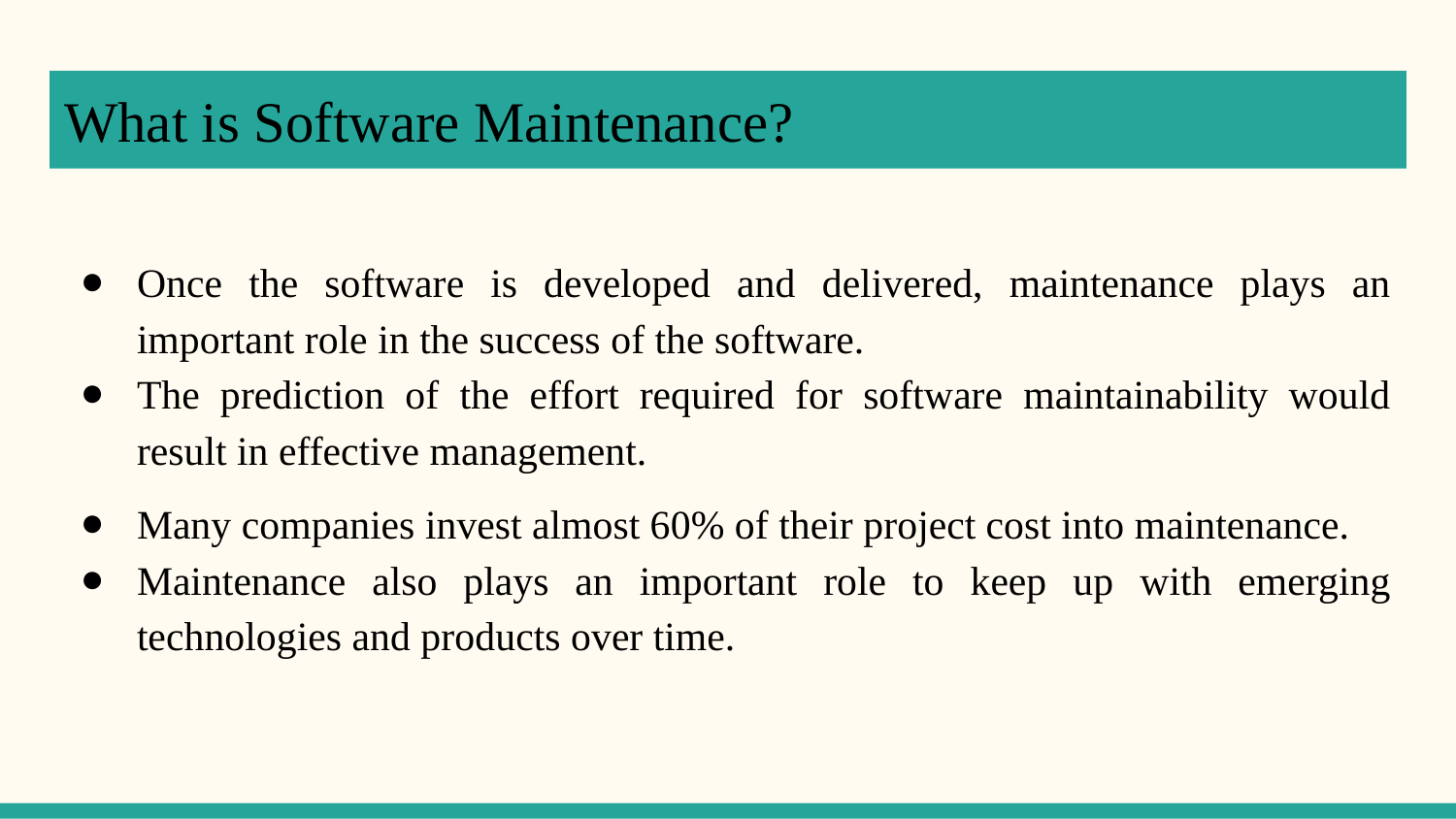

# What is Software Maintenance?

Once the software is developed and delivered, maintenance plays an important role in the success of the software.
The prediction of the effort required for software maintainability would result in effective management.
Many companies invest almost 60% of their project cost into maintenance.
Maintenance also plays an important role to keep up with emerging technologies and products over time.